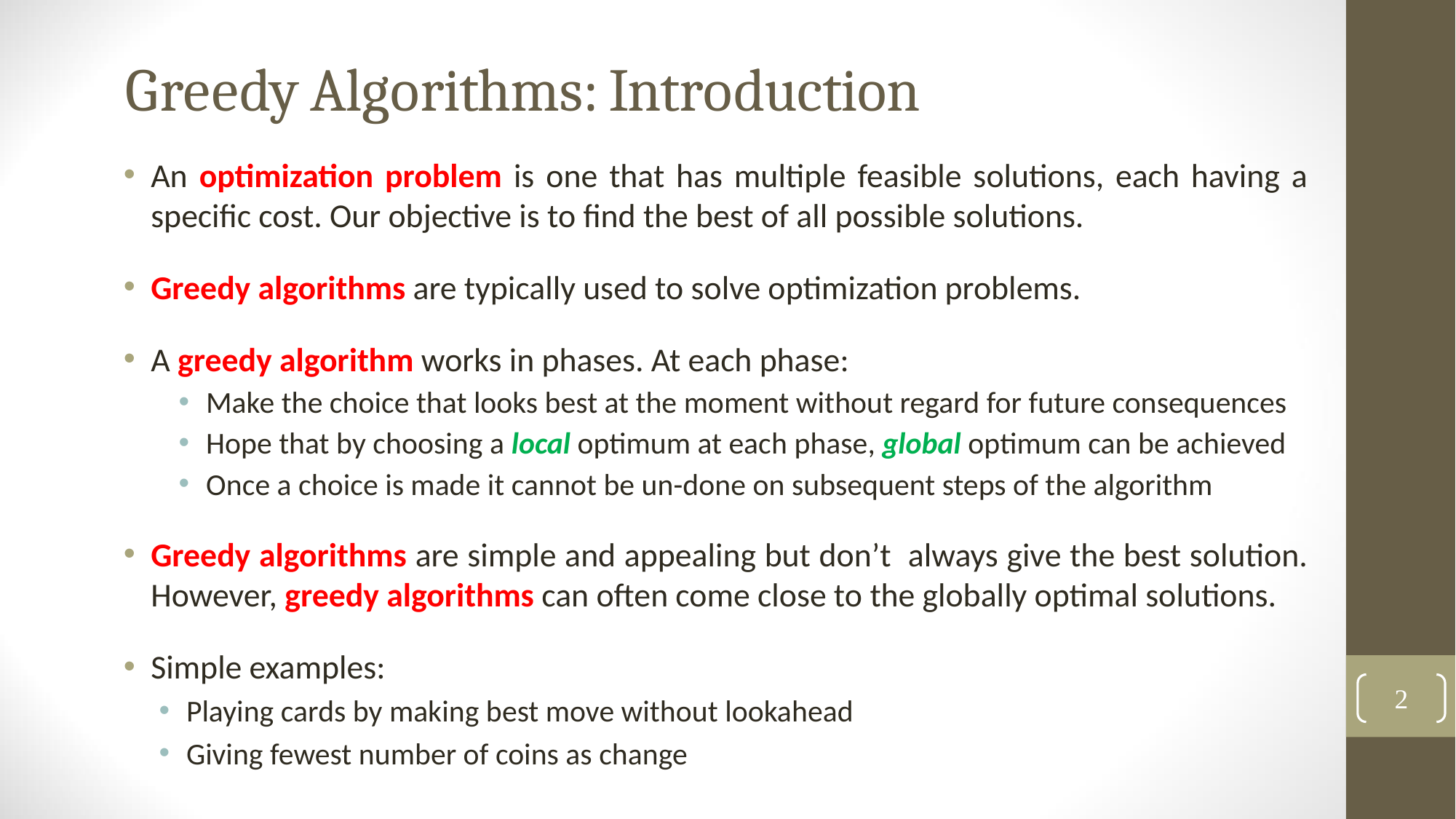

# Greedy Algorithms: Introduction
An optimization problem is one that has multiple feasible solutions, each having a specific cost. Our objective is to find the best of all possible solutions.

Greedy algorithms are typically used to solve optimization problems.

A greedy algorithm works in phases. At each phase:
Make the choice that looks best at the moment without regard for future consequences
Hope that by choosing a local optimum at each phase, global optimum can be achieved
Once a choice is made it cannot be un-done on subsequent steps of the algorithm

Greedy algorithms are simple and appealing but don’t  always give the best solution. However, greedy algorithms can often come close to the globally optimal solutions.

Simple examples:
Playing cards by making best move without lookahead
Giving fewest number of coins as change
2